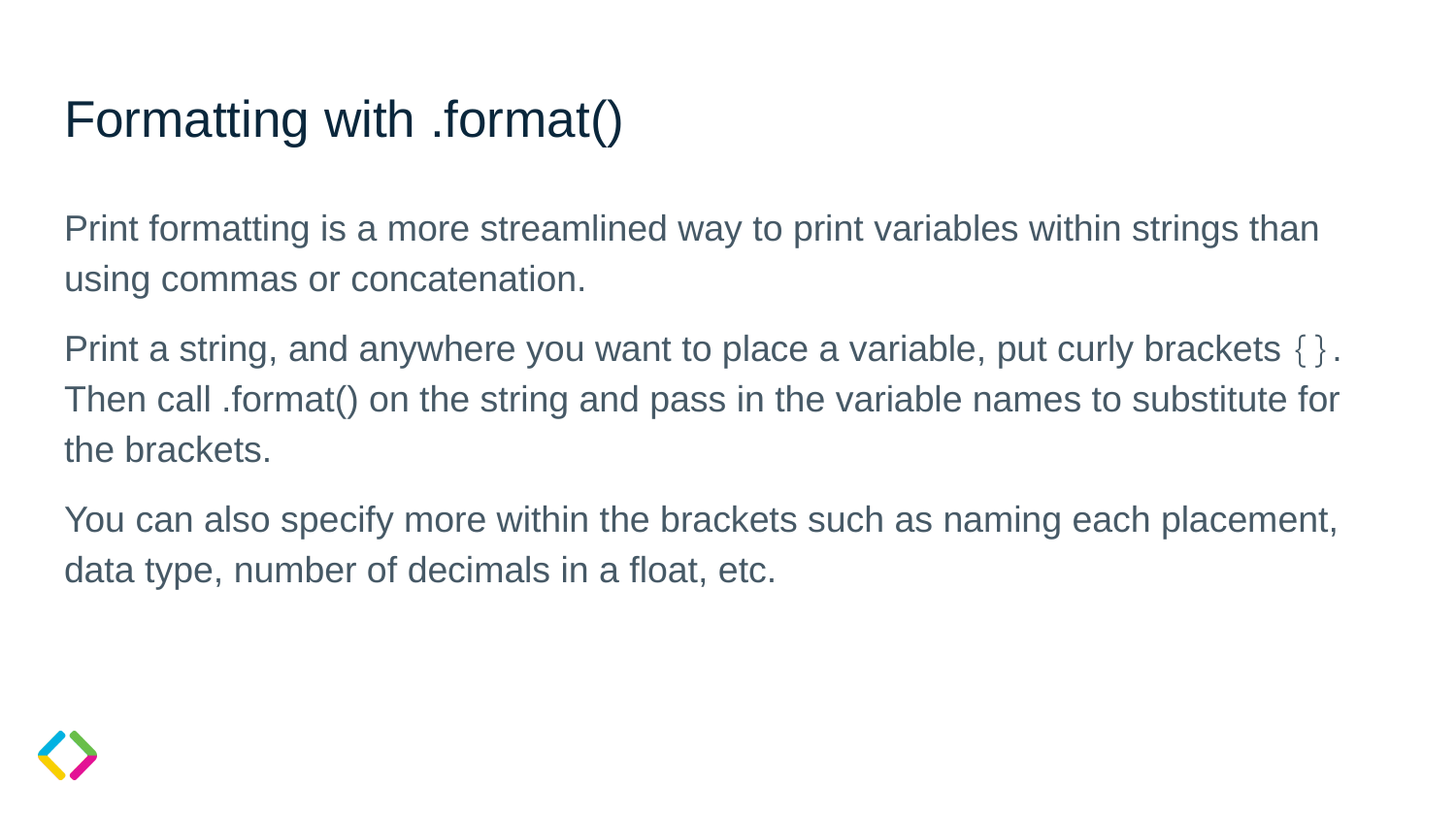

# Formatting with .format()
Print formatting is a more streamlined way to print variables within strings than using commas or concatenation.
Print a string, and anywhere you want to place a variable, put curly brackets {}. Then call .format() on the string and pass in the variable names to substitute for the brackets.
You can also specify more within the brackets such as naming each placement, data type, number of decimals in a float, etc.